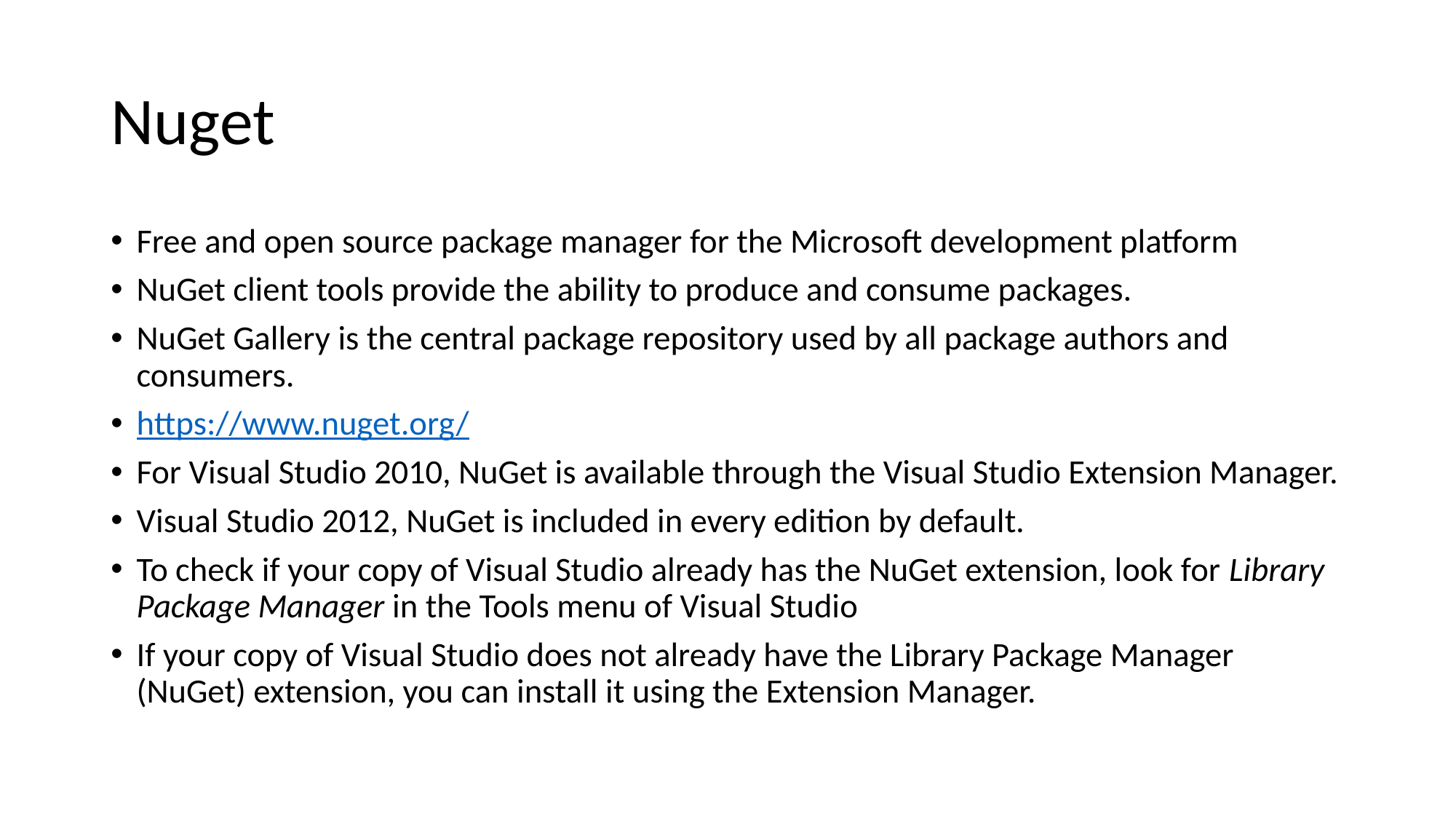

# Nuget
Free and open source package manager for the Microsoft development platform
NuGet client tools provide the ability to produce and consume packages.
NuGet Gallery is the central package repository used by all package authors and consumers.
https://www.nuget.org/
For Visual Studio 2010, NuGet is available through the Visual Studio Extension Manager.
Visual Studio 2012, NuGet is included in every edition by default.
To check if your copy of Visual Studio already has the NuGet extension, look for Library Package Manager in the Tools menu of Visual Studio
If your copy of Visual Studio does not already have the Library Package Manager (NuGet) extension, you can install it using the Extension Manager.